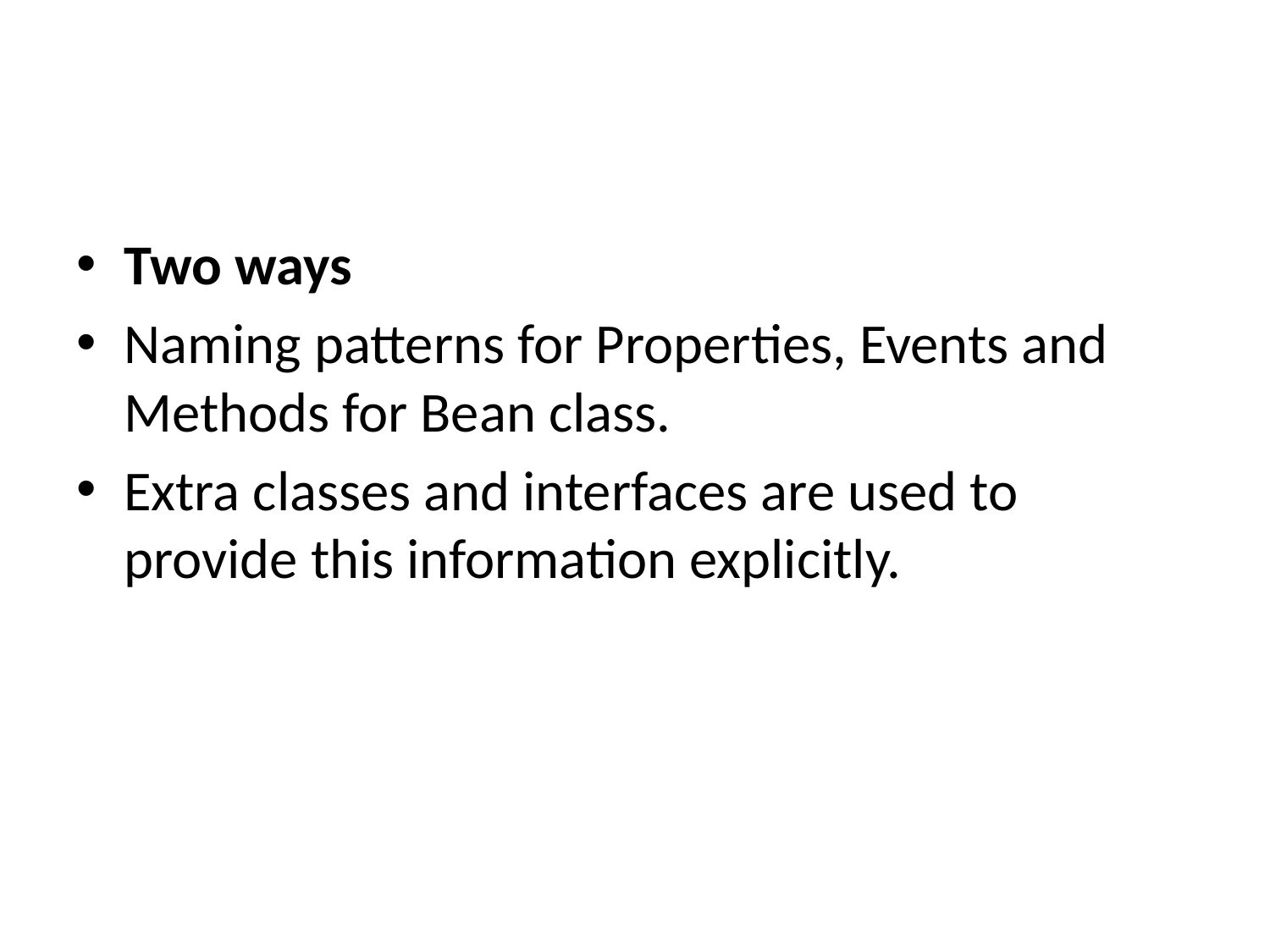

#
Two ways
Naming patterns for Properties, Events and Methods for Bean class.
Extra classes and interfaces are used to provide this information explicitly.